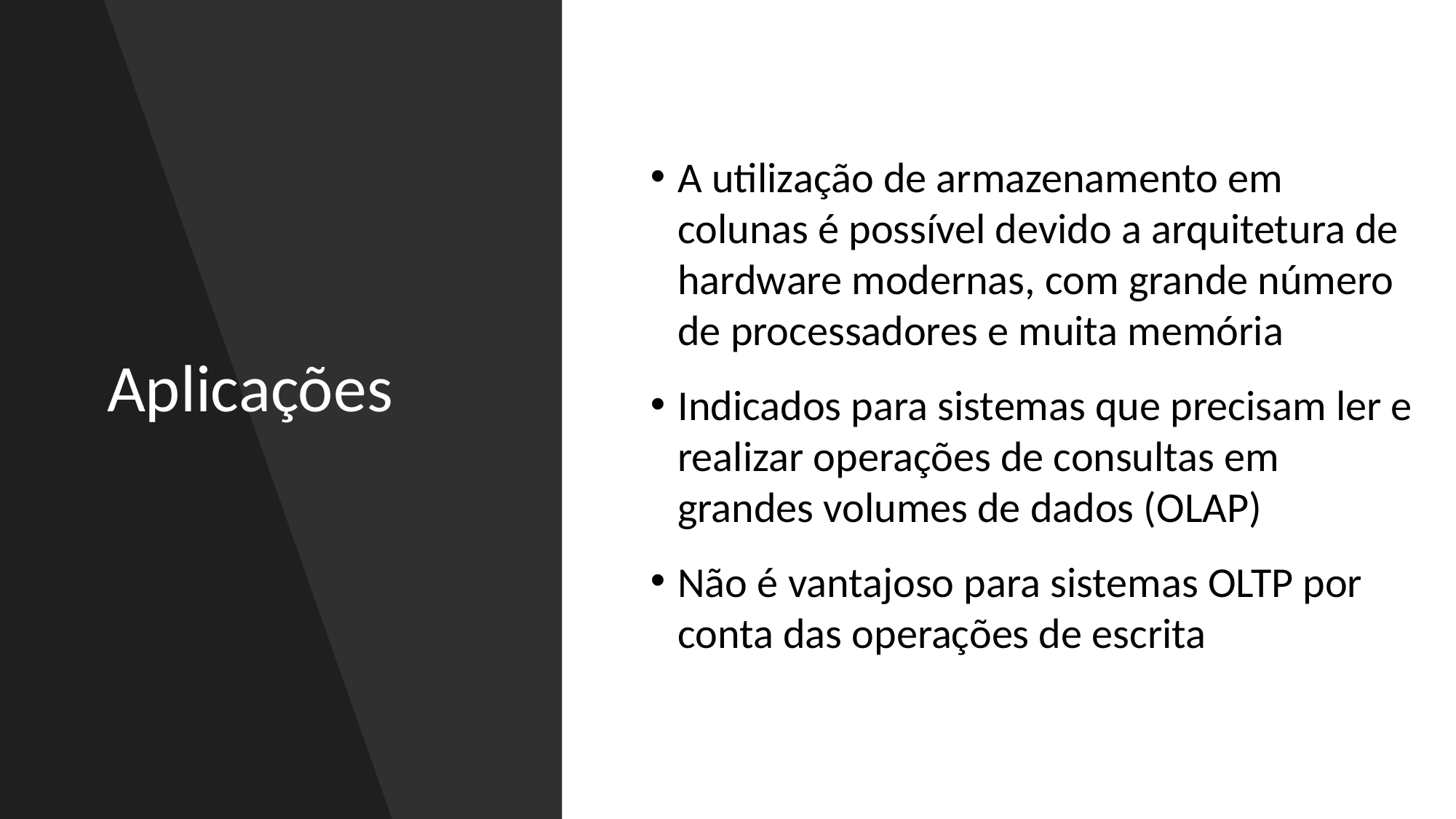

A utilização de armazenamento em colunas é possível devido a arquitetura de hardware modernas, com grande número de processadores e muita memória
Indicados para sistemas que precisam ler e realizar operações de consultas em grandes volumes de dados (OLAP)
Não é vantajoso para sistemas OLTP por conta das operações de escrita
# Aplicações